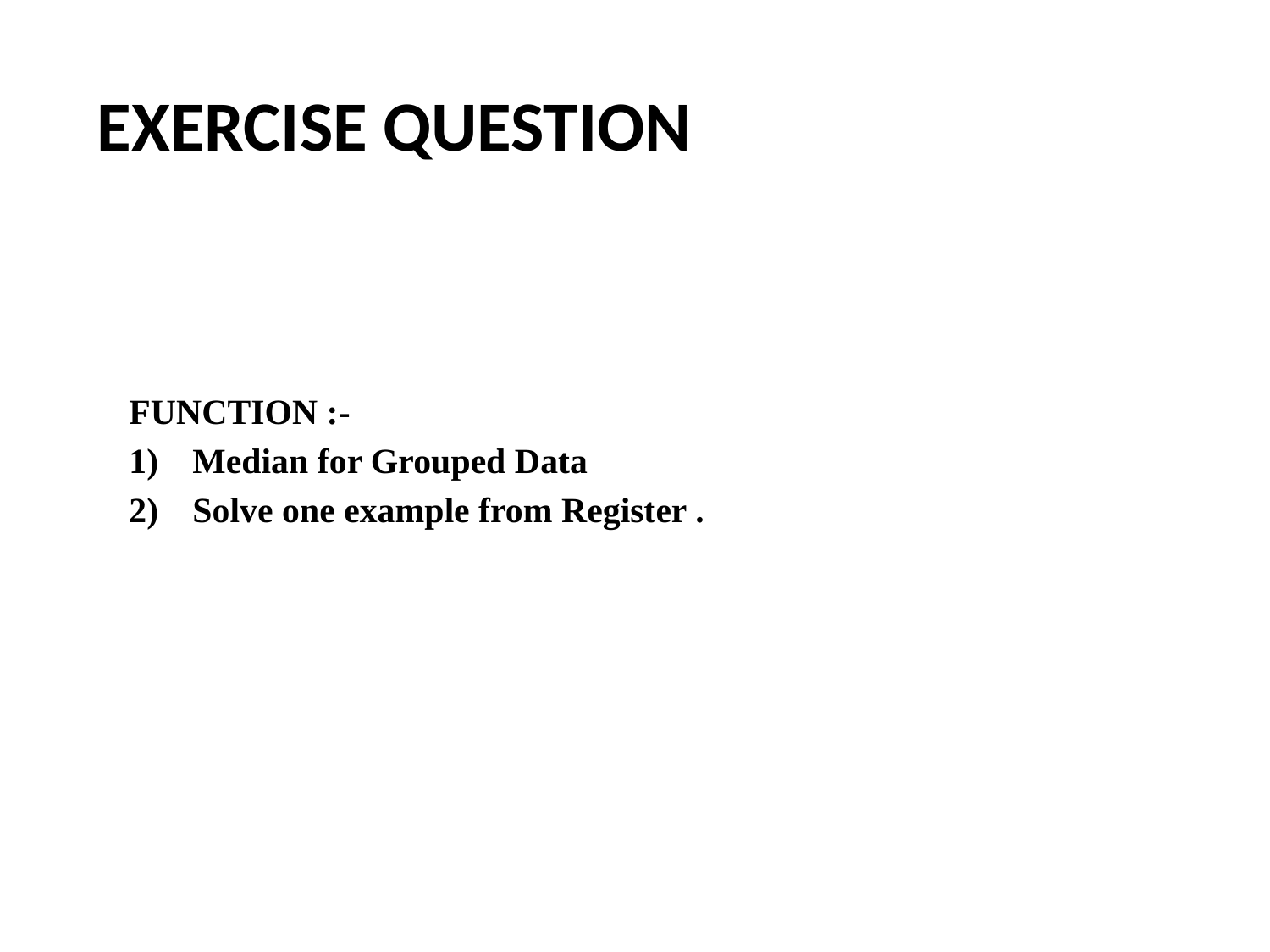

# EXERCISE QUESTION
FUNCTION :-
Median for Grouped Data
Solve one example from Register .